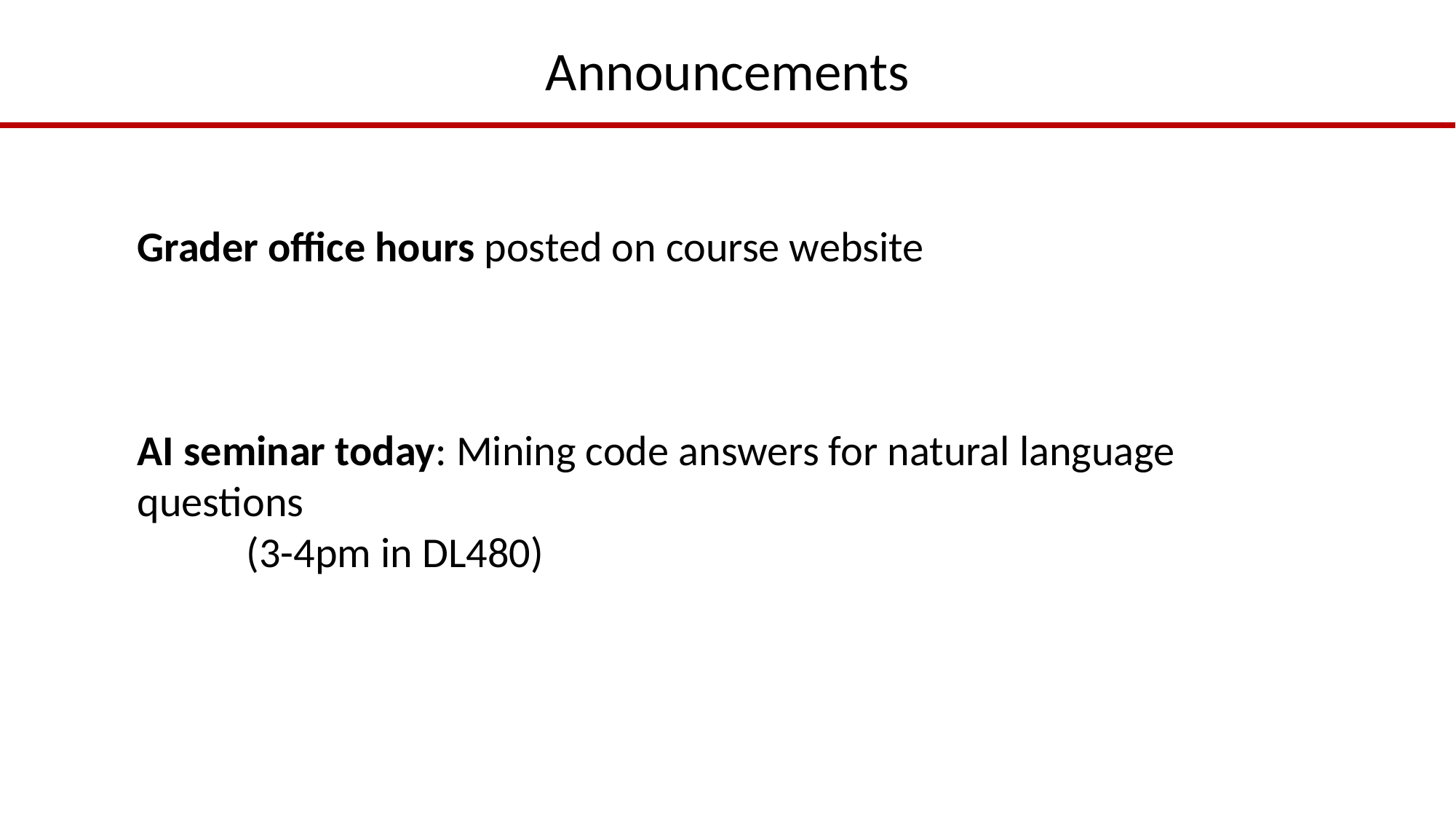

# Announcements
Grader office hours posted on course website

AI seminar today: Mining code answers for natural language questions
	(3-4pm in DL480)